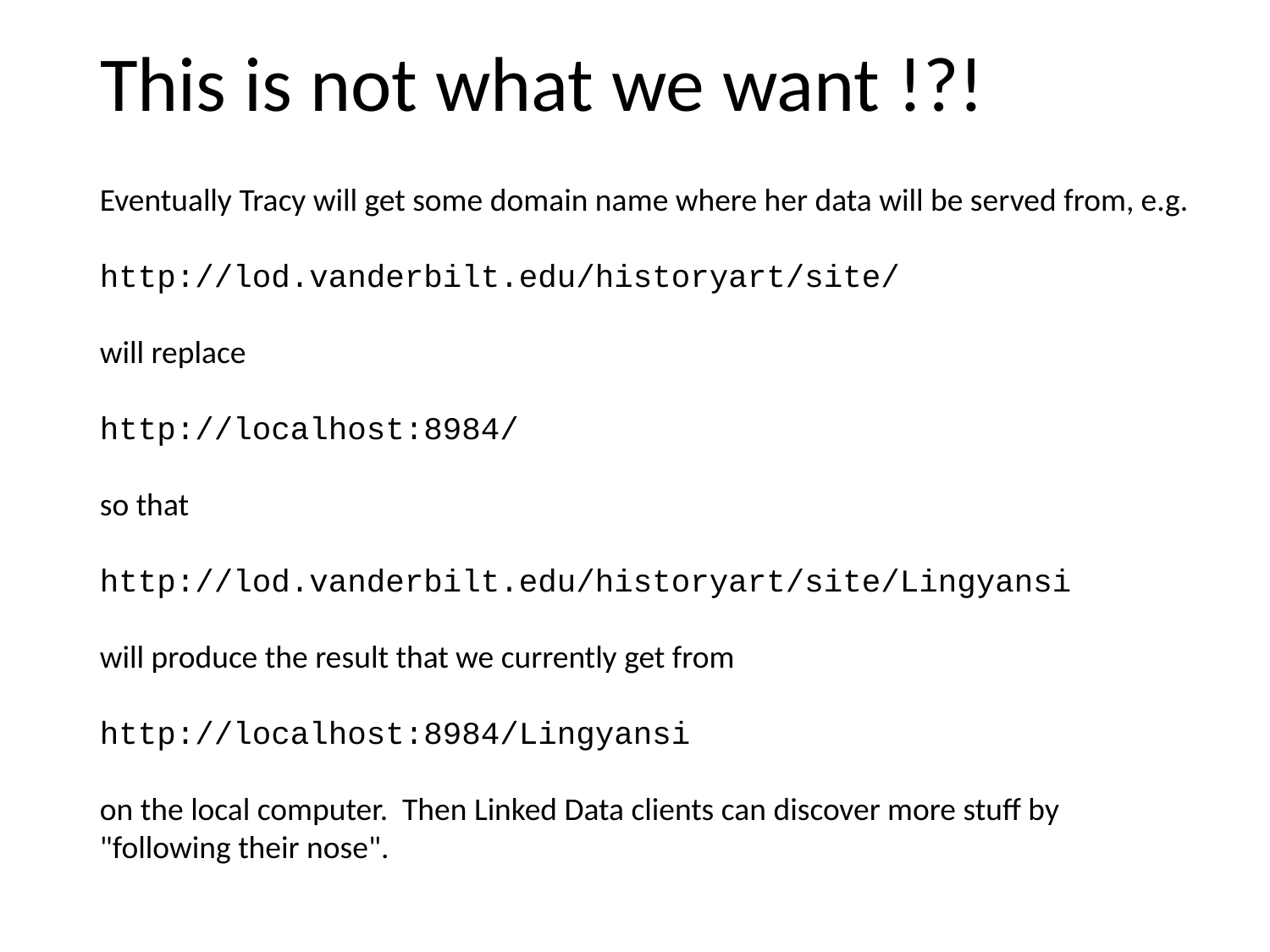

# This is not what we want !?!
Eventually Tracy will get some domain name where her data will be served from, e.g.

http://lod.vanderbilt.edu/historyart/site/

will replace

http://localhost:8984/

so that

http://lod.vanderbilt.edu/historyart/site/Lingyansi

will produce the result that we currently get from

http://localhost:8984/Lingyansi

on the local computer.  Then Linked Data clients can discover more stuff by "following their nose".